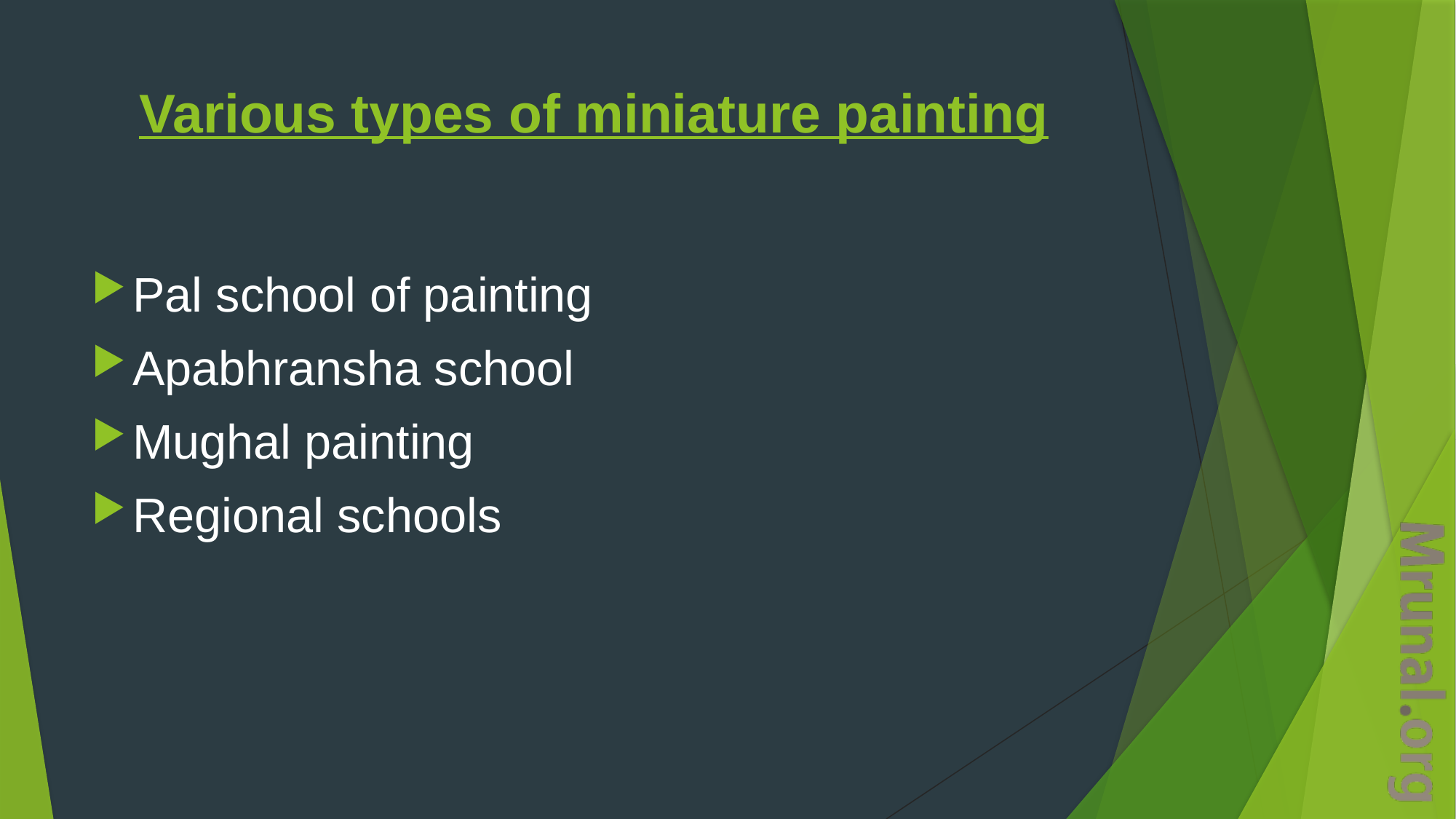

# Various types of miniature painting
Pal school of painting
Apabhransha school
Mughal painting
Regional schools